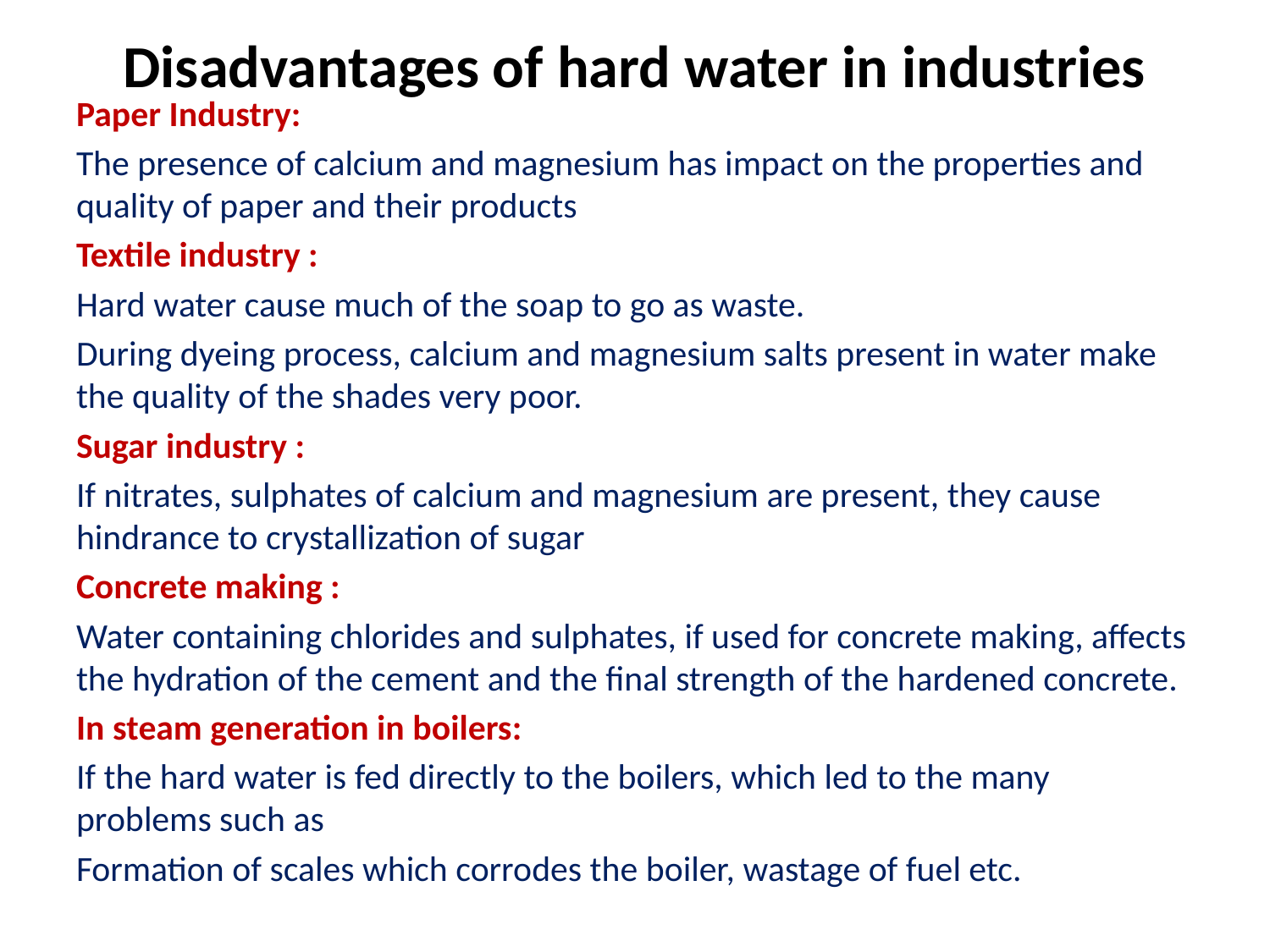

# Disadvantages of hard water in industries
Paper Industry:
The presence of calcium and magnesium has impact on the properties and quality of paper and their products
Textile industry :
Hard water cause much of the soap to go as waste.
During dyeing process, calcium and magnesium salts present in water make the quality of the shades very poor.
Sugar industry :
If nitrates, sulphates of calcium and magnesium are present, they cause hindrance to crystallization of sugar
Concrete making :
Water containing chlorides and sulphates, if used for concrete making, affects the hydration of the cement and the final strength of the hardened concrete.
In steam generation in boilers:
If the hard water is fed directly to the boilers, which led to the many problems such as
Formation of scales which corrodes the boiler, wastage of fuel etc.